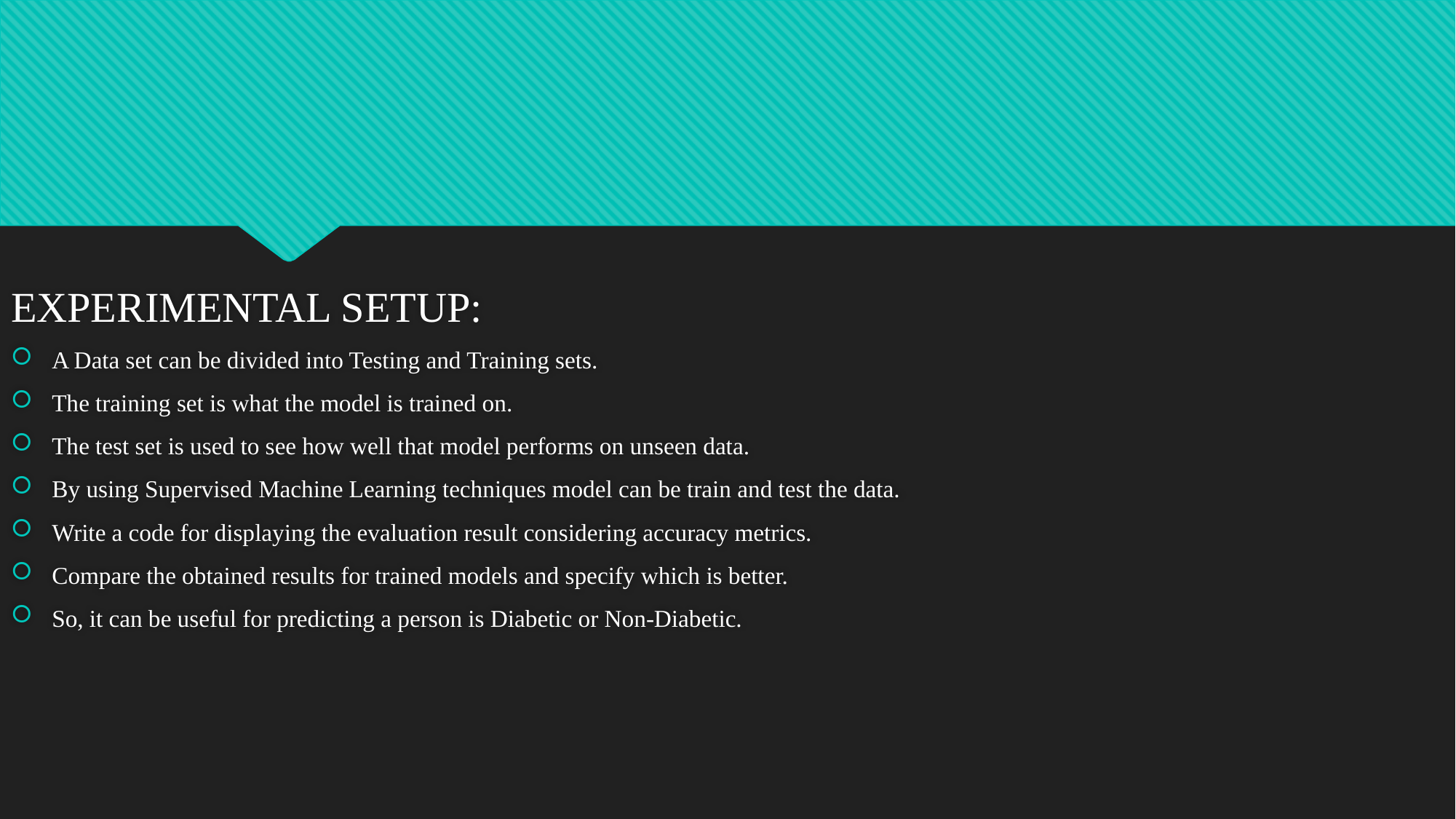

EXPERIMENTAL SETUP:
A Data set can be divided into Testing and Training sets.
The training set is what the model is trained on.
The test set is used to see how well that model performs on unseen data.
By using Supervised Machine Learning techniques model can be train and test the data.
Write a code for displaying the evaluation result considering accuracy metrics.
Compare the obtained results for trained models and specify which is better.
So, it can be useful for predicting a person is Diabetic or Non-Diabetic.